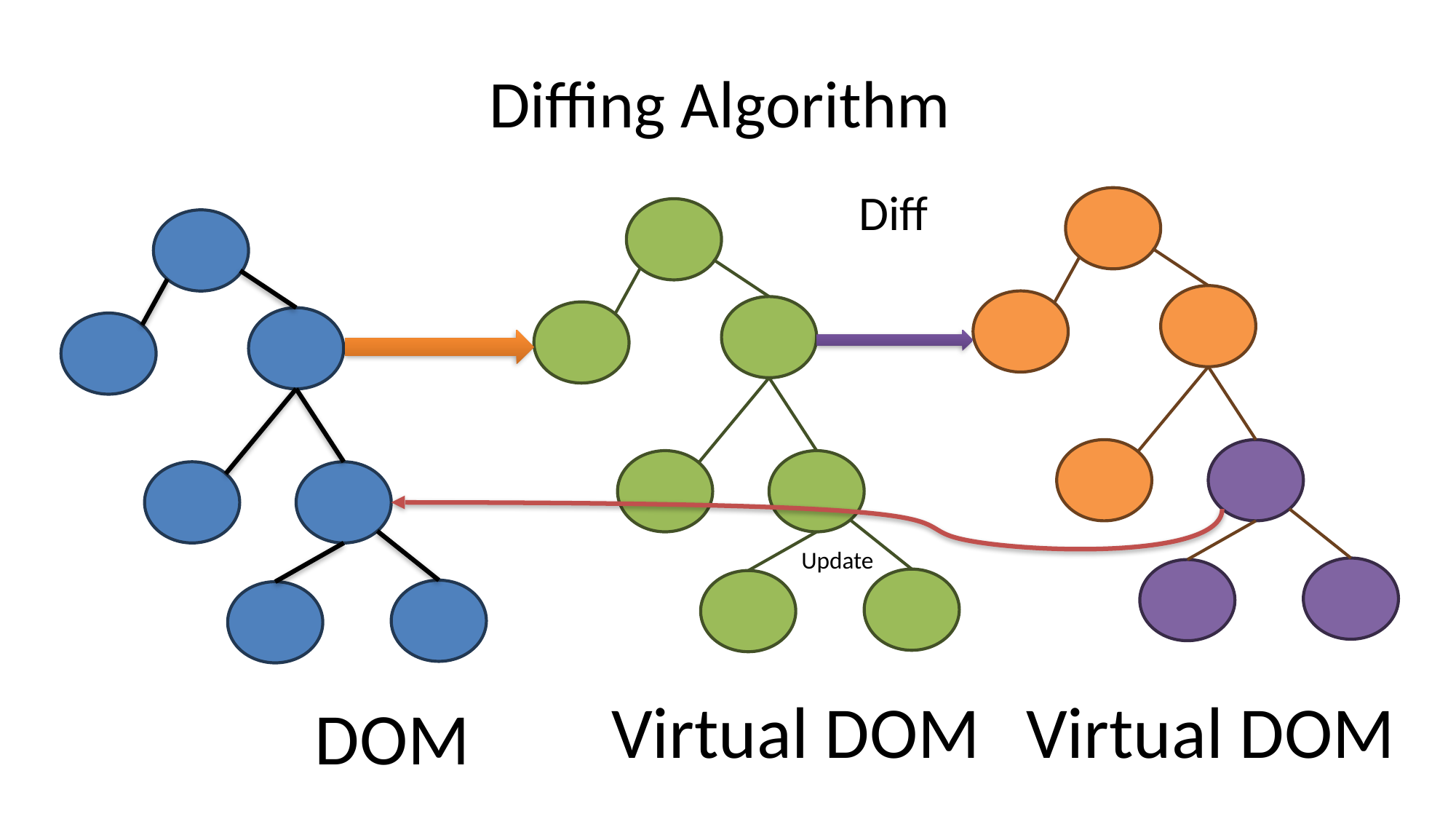

# Diffing Algorithm
Diff

Update
Virtual DOM
Virtual DOM
DOM